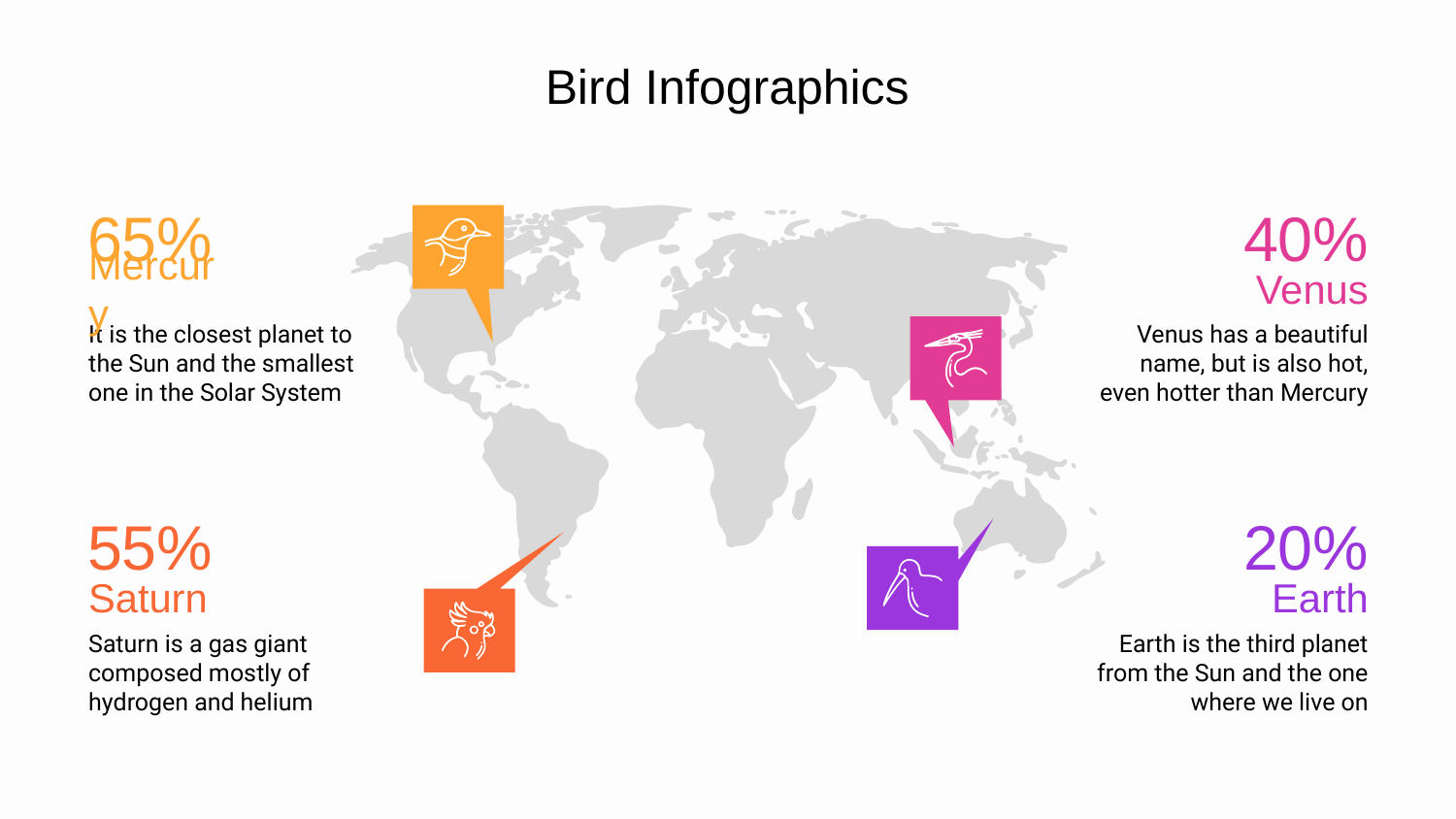

# Bird Infographics
65%
Mercury
It is the closest planet to the Sun and the smallest one in the Solar System

40%
Venus
Venus has a beautiful name, but is also hot, even hotter than Mercury

55%
Saturn
Saturn is a gas giant composed mostly of hydrogen and helium

20%
Earth
Earth is the third planet from the Sun and the one where we live on